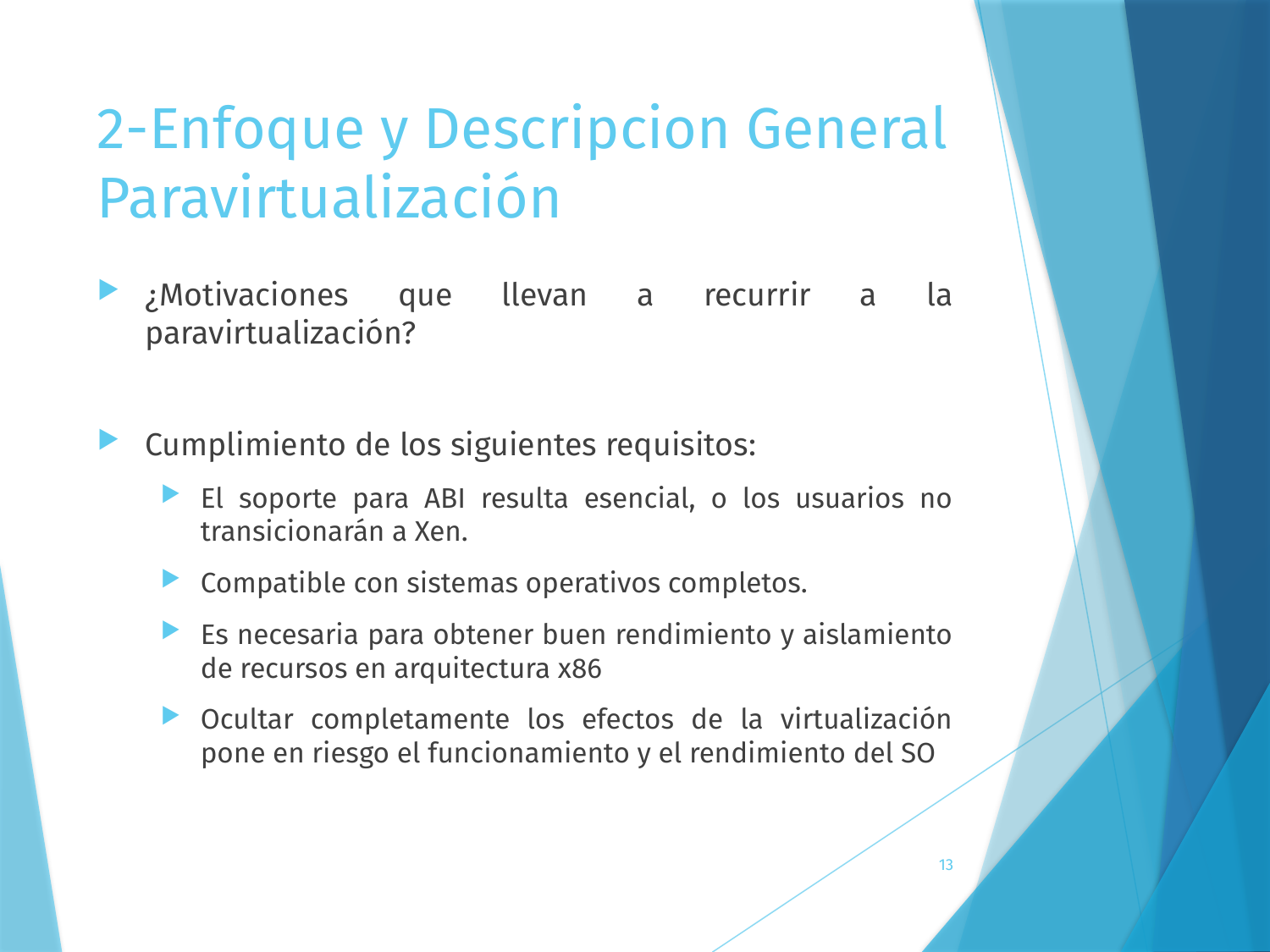

2-Enfoque y Descripcion General
Paravirtualización
¿Motivaciones que llevan a recurrir a la paravirtualización?

Cumplimiento de los siguientes requisitos:
El soporte para ABI resulta esencial, o los usuarios no transicionarán a Xen.
Compatible con sistemas operativos completos.
Es necesaria para obtener buen rendimiento y aislamiento de recursos en arquitectura x86
Ocultar completamente los efectos de la virtualización pone en riesgo el funcionamiento y el rendimiento del SO
13